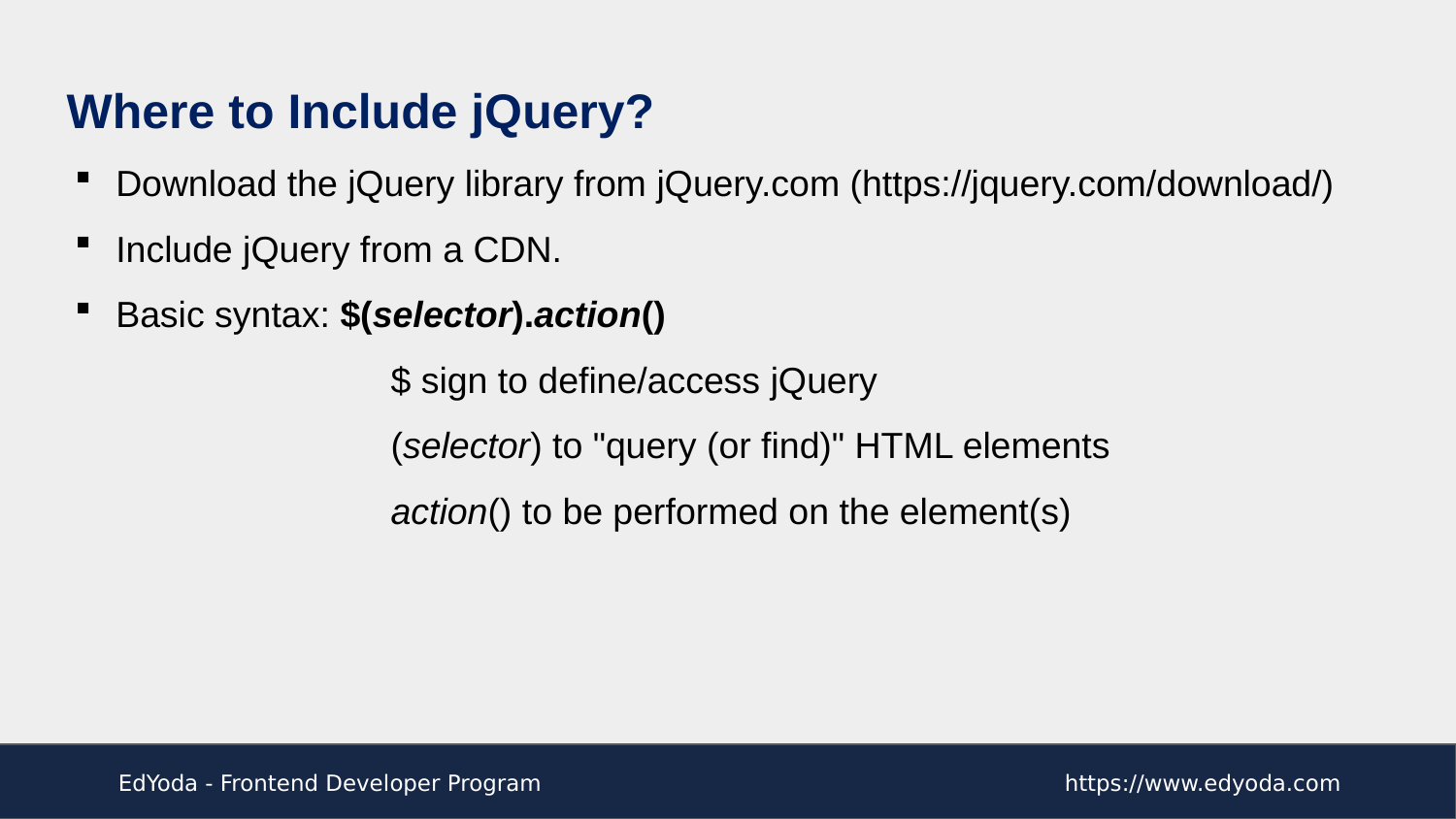

# Where to Include jQuery?
Download the jQuery library from jQuery.com (https://jquery.com/download/)
Include jQuery from a CDN.
Basic syntax: $(selector).action()
                               $ sign to define/access jQuery
                               (selector) to "query (or find)" HTML elements
                               action() to be performed on the element(s)

EdYoda - Frontend Developer Program
https://www.edyoda.com